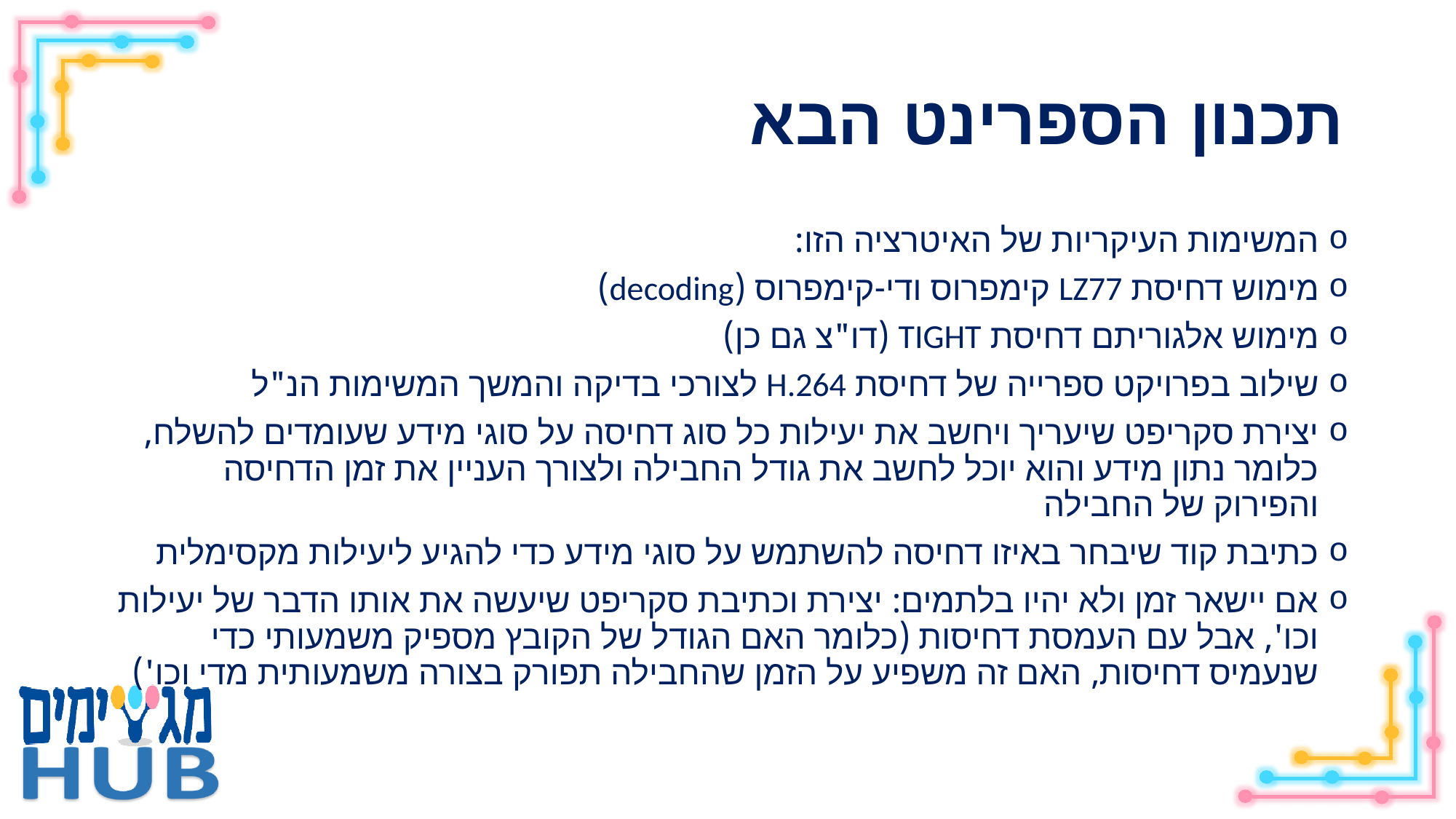

# תכנון הספרינט הבא
המשימות העיקריות של האיטרציה הזו:
מימוש דחיסת LZ77 קימפרוס ודי-קימפרוס (decoding)
מימוש אלגוריתם דחיסת TIGHT (דו"צ גם כן)
שילוב בפרויקט ספרייה של דחיסת H.264 לצורכי בדיקה והמשך המשימות הנ"ל
יצירת סקריפט שיעריך ויחשב את יעילות כל סוג דחיסה על סוגי מידע שעומדים להשלח, כלומר נתון מידע והוא יוכל לחשב את גודל החבילה ולצורך העניין את זמן הדחיסה והפירוק של החבילה
כתיבת קוד שיבחר באיזו דחיסה להשתמש על סוגי מידע כדי להגיע ליעילות מקסימלית
אם יישאר זמן ולא יהיו בלתמים: יצירת וכתיבת סקריפט שיעשה את אותו הדבר של יעילות וכו', אבל עם העמסת דחיסות (כלומר האם הגודל של הקובץ מספיק משמעותי כדי שנעמיס דחיסות, האם זה משפיע על הזמן שהחבילה תפורק בצורה משמעותית מדי וכו')